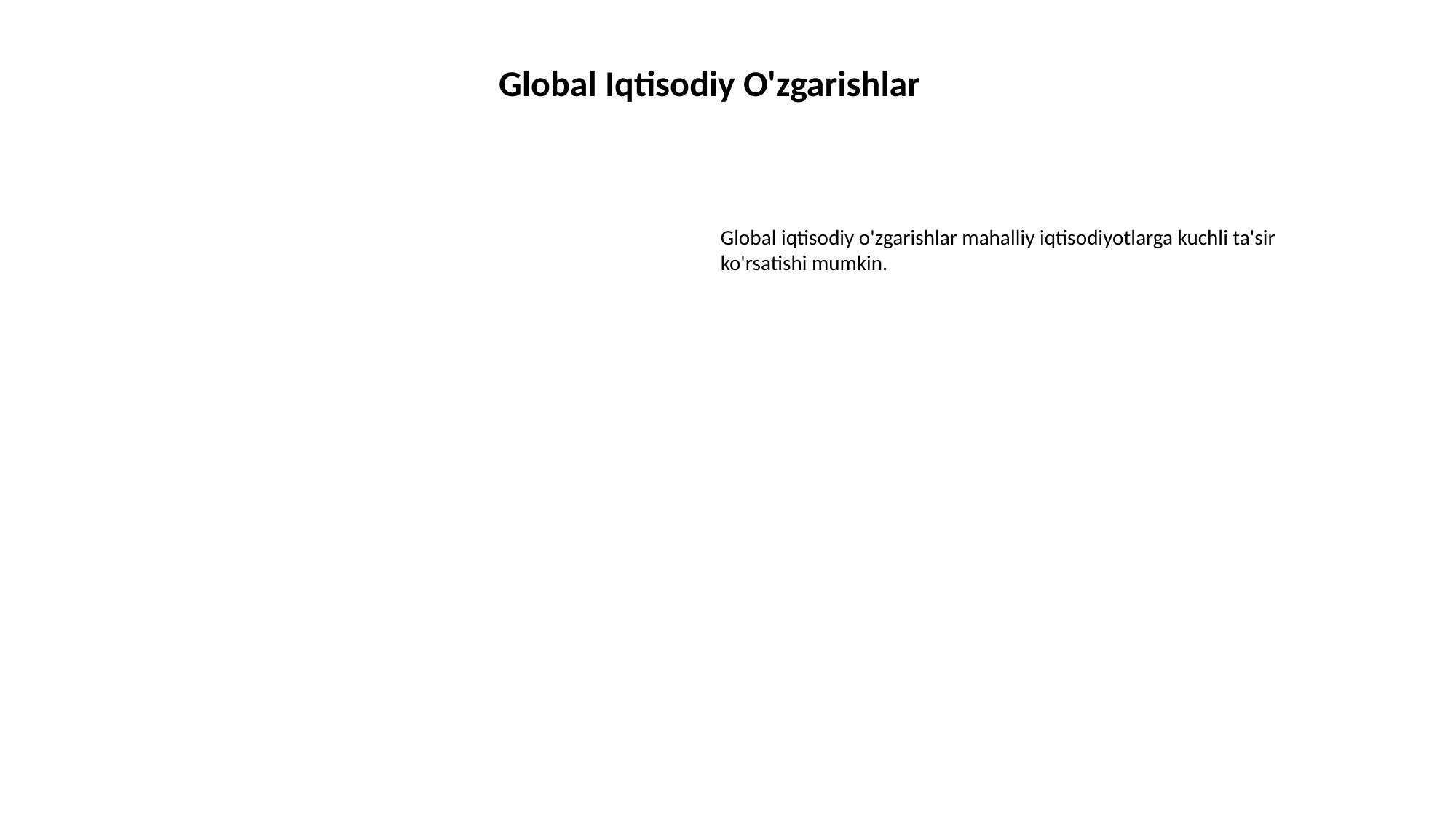

Global Iqtisodiy O'zgarishlar
Global iqtisodiy o'zgarishlar mahalliy iqtisodiyotlarga kuchli ta'sir ko'rsatishi mumkin.